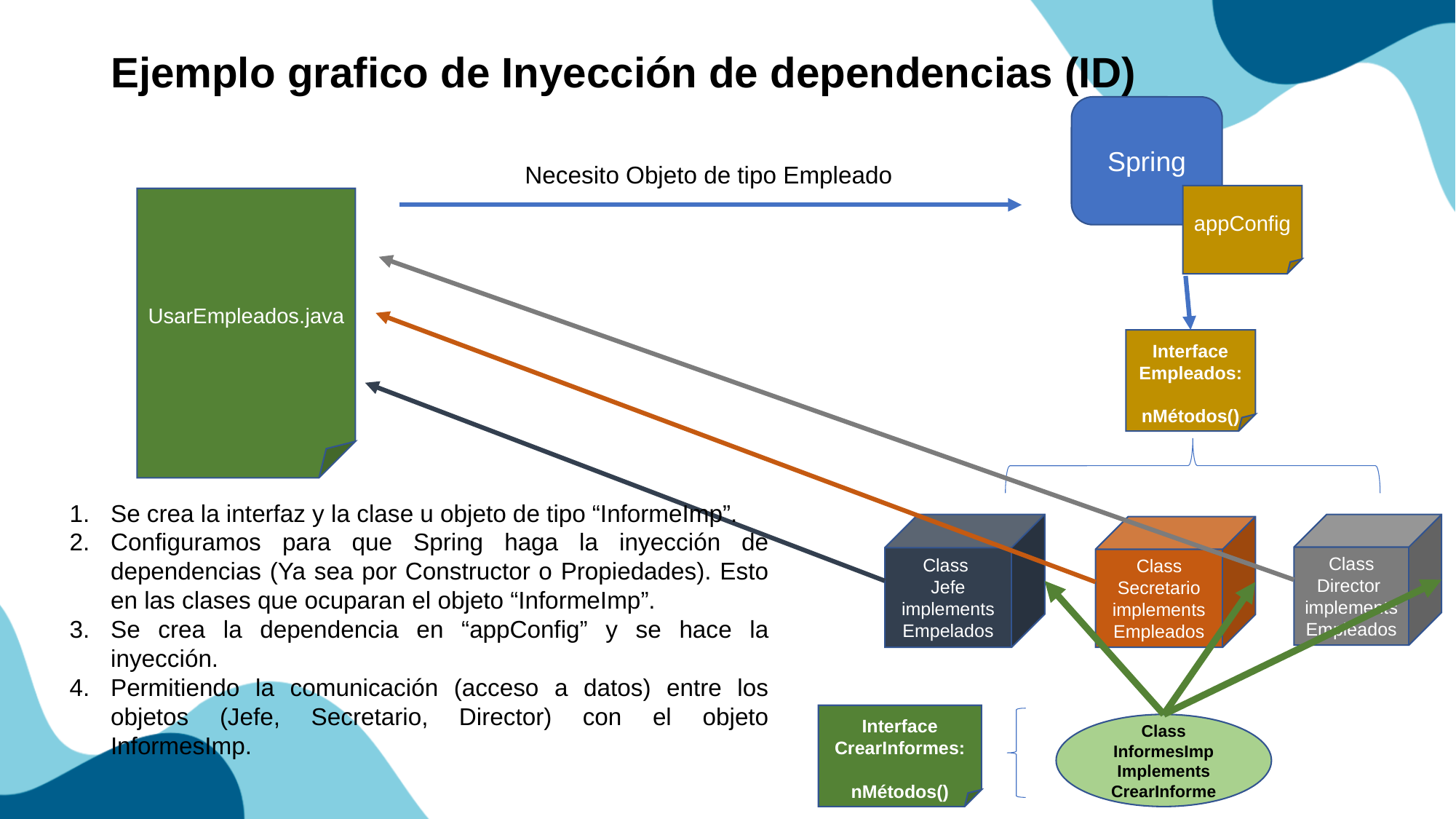

# Ejemplo grafico de Inyección de dependencias (ID)
Spring
appConfig
Necesito Objeto de tipo Empleado
UsarEmpleados.java

Interface Empleados:

nMétodos()
Se crea la interfaz y la clase u objeto de tipo “InformeImp”.
Configuramos para que Spring haga la inyección de dependencias (Ya sea por Constructor o Propiedades). Esto en las clases que ocuparan el objeto “InformeImp”.
Se crea la dependencia en “appConfig” y se hace la inyección.
Permitiendo la comunicación (acceso a datos) entre los objetos (Jefe, Secretario, Director) con el objeto InformesImp.
Class
Director  implements Empleados
Class
Jefe implements Empelados
Class
Secretario implements Empleados

Interface CrearInformes:

nMétodos()

Class InformesImp
Implements
CrearInforme